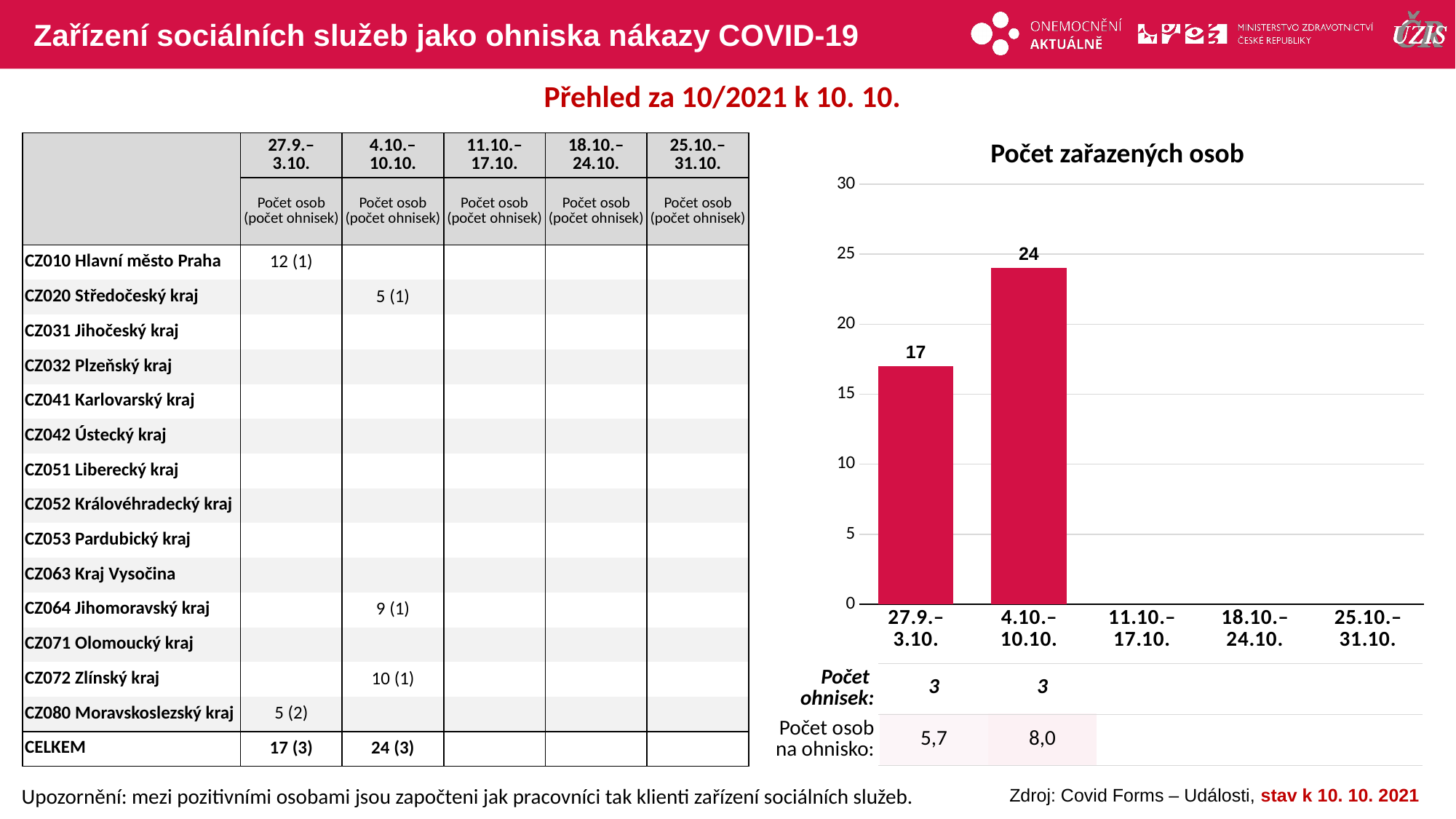

# Zařízení sociálních služeb jako ohniska nákazy COVID-19
Přehled za 10/2021 k 10. 10.
Počet zařazených osob
|  | 27.9.– 3.10. | 4.10.– 10.10. | 11.10.– 17.10. | 18.10.– 24.10. | 25.10.– 31.10. |
| --- | --- | --- | --- | --- | --- |
|  | Počet osob (počet ohnisek) | Počet osob (počet ohnisek) | Počet osob (počet ohnisek) | Počet osob (počet ohnisek) | Počet osob (počet ohnisek) |
| CZ010 Hlavní město Praha | 12 (1) |  |  |  |  |
| CZ020 Středočeský kraj |  | 5 (1) |  |  |  |
| CZ031 Jihočeský kraj |  |  |  |  |  |
| CZ032 Plzeňský kraj |  |  |  |  |  |
| CZ041 Karlovarský kraj |  |  |  |  |  |
| CZ042 Ústecký kraj |  |  |  |  |  |
| CZ051 Liberecký kraj |  |  |  |  |  |
| CZ052 Královéhradecký kraj |  |  |  |  |  |
| CZ053 Pardubický kraj |  |  |  |  |  |
| CZ063 Kraj Vysočina |  |  |  |  |  |
| CZ064 Jihomoravský kraj |  | 9 (1) |  |  |  |
| CZ071 Olomoucký kraj |  |  |  |  |  |
| CZ072 Zlínský kraj |  | 10 (1) |  |  |  |
| CZ080 Moravskoslezský kraj | 5 (2) |  |  |  |  |
| CELKEM | 17 (3) | 24 (3) |  |  |  |

### Chart

| Category | osoby |
|---|---|
| 27.9.–
3.10. | 17.0 |
| 4.10.–
10.10. | 24.0 |
| 11.10.–
17.10. | None |
| 18.10.–
24.10. | None |
| 25.10.–
31.10. | None |
| 3 | 3 |  |  |  |
| --- | --- | --- | --- | --- |
| 5,7 | 8,0 |  |  |  |
| Počet ohnisek: |  |  |  |  |  |  |  |
| --- | --- | --- | --- | --- | --- | --- | --- |
| Počet osob na ohnisko: |  |  |  |  |  |  |  |
Upozornění: mezi pozitivními osobami jsou započteni jak pracovníci tak klienti zařízení sociálních služeb.
Zdroj: Covid Forms – Události, stav k 10. 10. 2021